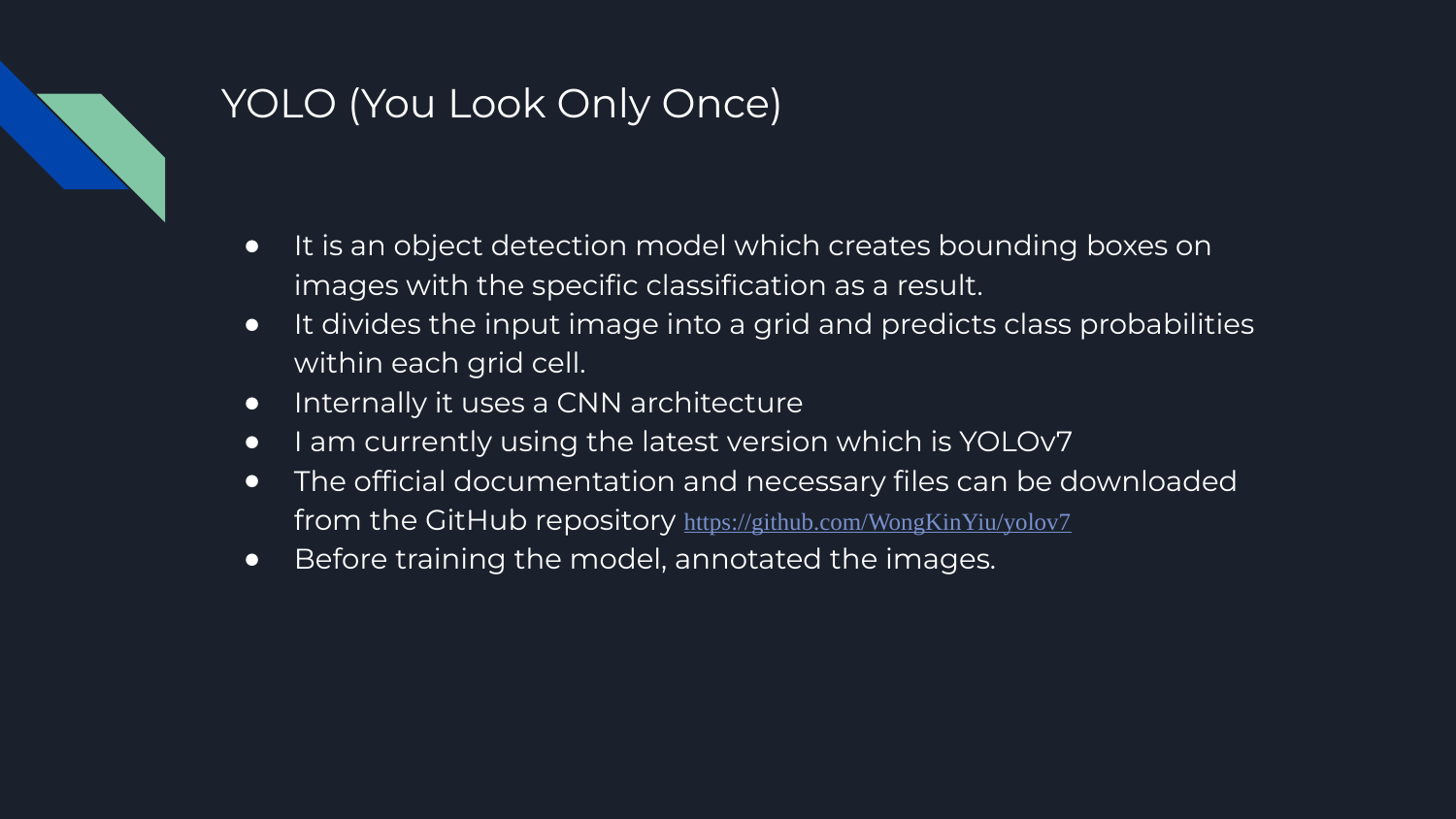

# YOLO (You Look Only Once)
It is an object detection model which creates bounding boxes on images with the specific classification as a result.
It divides the input image into a grid and predicts class probabilities within each grid cell.
Internally it uses a CNN architecture
I am currently using the latest version which is YOLOv7
The official documentation and necessary files can be downloaded from the GitHub repository https://github.com/WongKinYiu/yolov7
Before training the model, annotated the images.